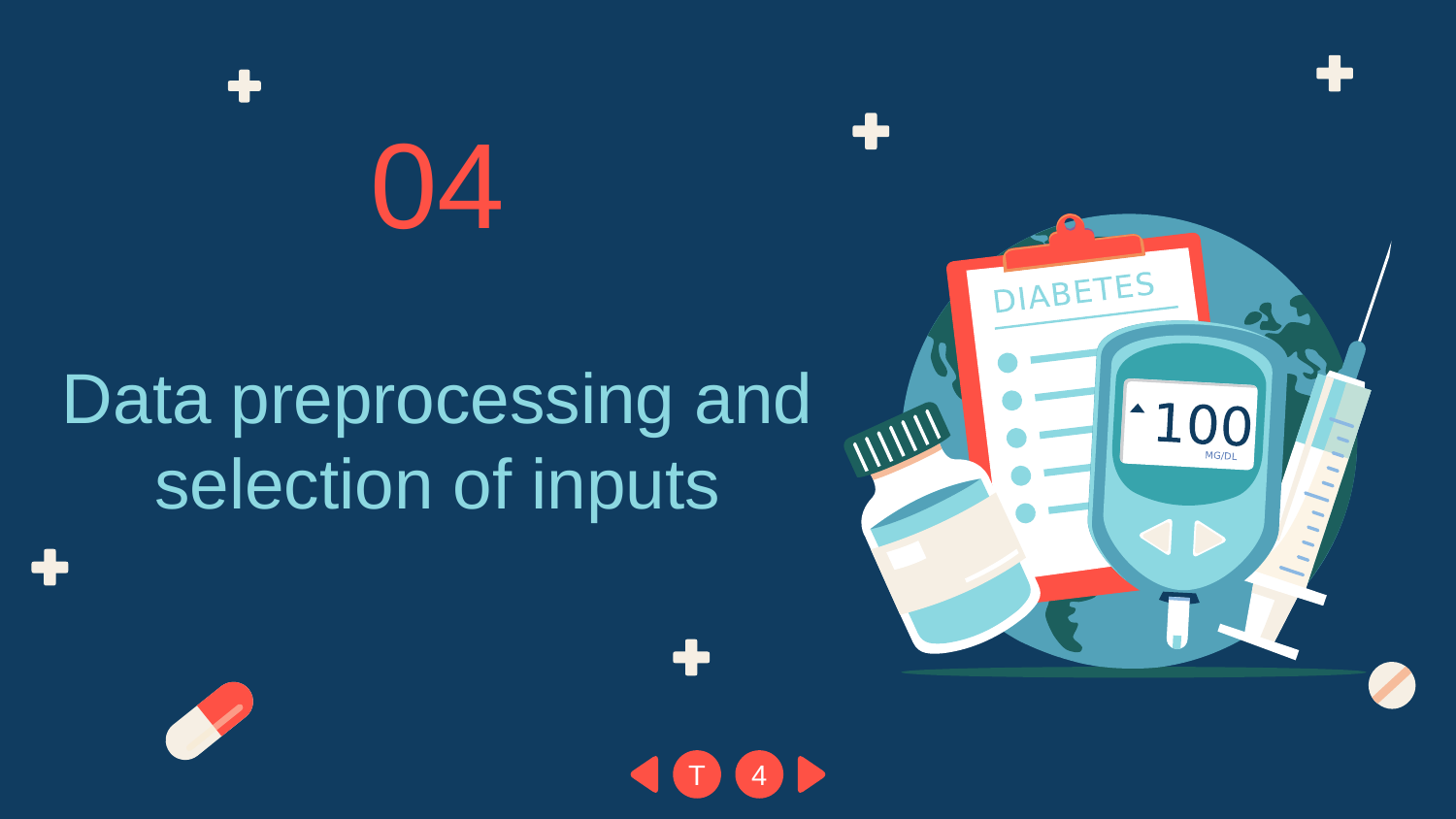

04

# Data preprocessing and selection of inputs

T
4